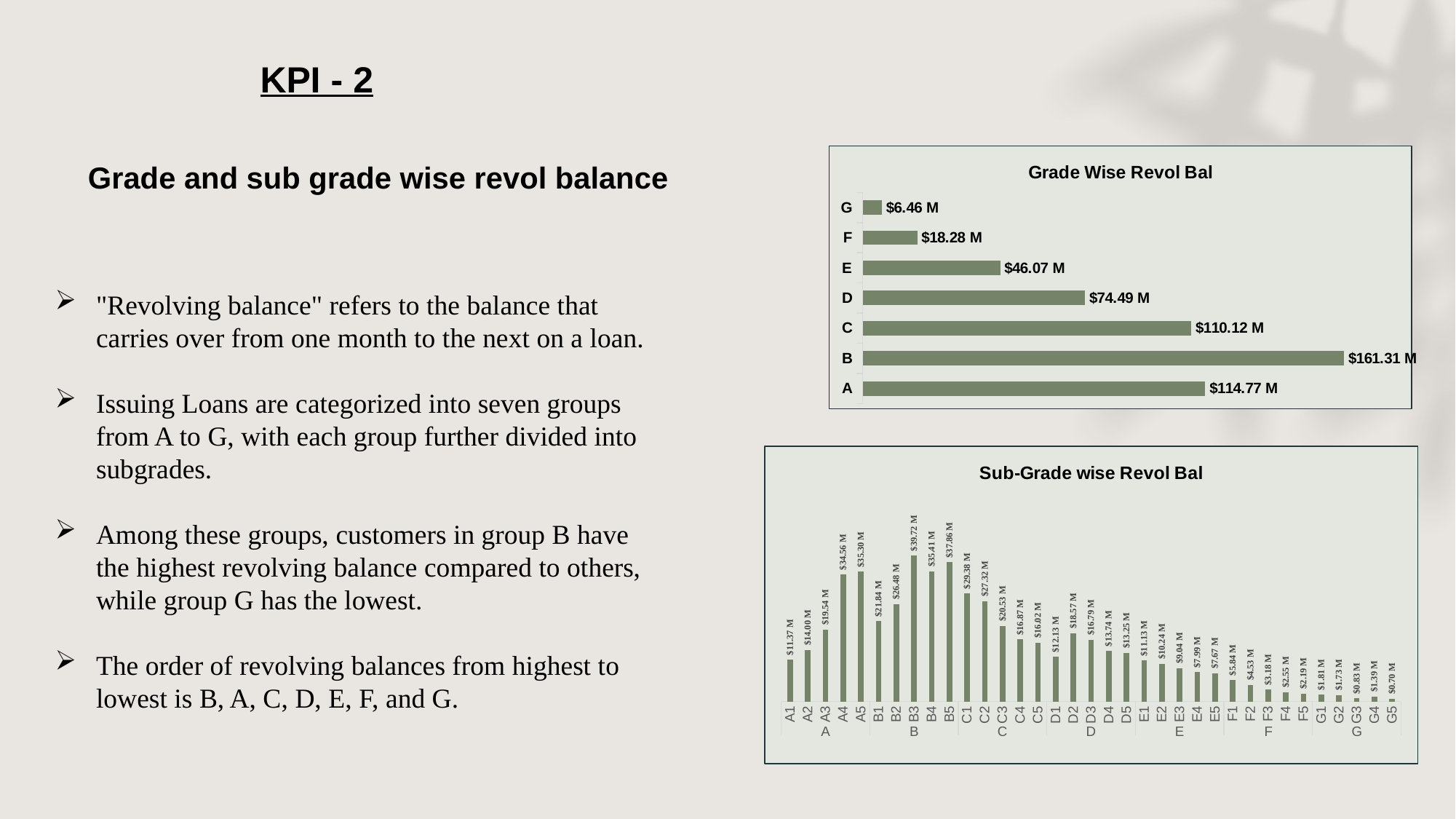

KPI - 2

### Chart: Grade Wise Revol Bal

| Category |  |
|---|---|
| A | 114774099.0 |
| B | 161308549.0 |
| C | 110120710.0 |
| D | 74490429.0 |
| E | 46074539.0 |
| F | 18282816.0 |
| G | 6462726.0 |
Grade and sub grade wise revol balance
"Revolving balance" refers to the balance that carries over from one month to the next on a loan.

Issuing Loans are categorized into seven groups from A to G, with each group further divided into subgrades.

Among these groups, customers in group B have the highest revolving balance compared to others, while group G has the lowest.

The order of revolving balances from highest to lowest is B, A, C, D, E, F, and G.

### Chart: Sub-Grade wise Revol Bal

| Category | Total |
|---|---|
| A1 | 11365196.0 |
| A2 | 14004780.0 |
| A3 | 19543922.0 |
| A4 | 34557156.0 |
| A5 | 35303045.0 |
| B1 | 21842079.0 |
| B2 | 26478439.0 |
| B3 | 39723554.0 |
| B4 | 35405811.0 |
| B5 | 37858666.0 |
| C1 | 29384926.0 |
| C2 | 27321114.0 |
| C3 | 20531370.0 |
| C4 | 16867691.0 |
| C5 | 16015609.0 |
| D1 | 12130255.0 |
| D2 | 18570972.0 |
| D3 | 16793781.0 |
| D4 | 13742947.0 |
| D5 | 13252474.0 |
| E1 | 11132588.0 |
| E2 | 10242033.0 |
| E3 | 9039059.0 |
| E4 | 7990991.0 |
| E5 | 7669868.0 |
| F1 | 5840746.0 |
| F2 | 4528248.0 |
| F3 | 3175435.0 |
| F4 | 2551064.0 |
| F5 | 2187323.0 |
| G1 | 1808763.0 |
| G2 | 1729627.0 |
| G3 | 832193.0 |
| G4 | 1390628.0 |
| G5 | 701515.0 |